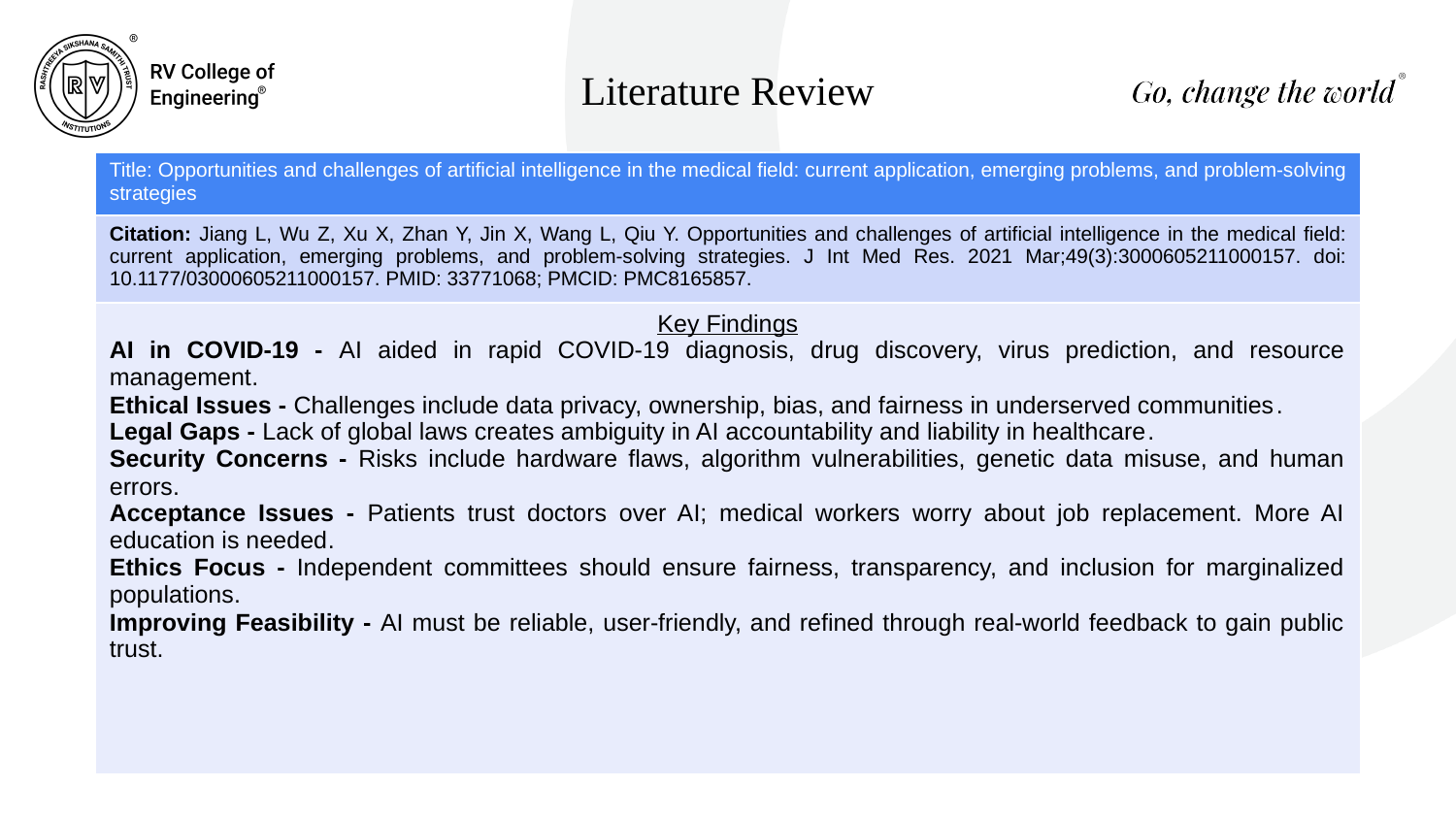

Literature Review
| Title: Opportunities and challenges of artificial intelligence in the medical field: current application, emerging problems, and problem-solving strategies |
| --- |
| Citation: Jiang L, Wu Z, Xu X, Zhan Y, Jin X, Wang L, Qiu Y. Opportunities and challenges of artificial intelligence in the medical field: current application, emerging problems, and problem-solving strategies. J Int Med Res. 2021 Mar;49(3):3000605211000157. doi: 10.1177/03000605211000157. PMID: 33771068; PMCID: PMC8165857. |
| Key Findings AI in COVID-19 - AI aided in rapid COVID-19 diagnosis, drug discovery, virus prediction, and resource management​. Ethical Issues - Challenges include data privacy, ownership, bias, and fairness in underserved communities​. Legal Gaps - Lack of global laws creates ambiguity in AI accountability and liability in healthcare​. Security Concerns - Risks include hardware flaws, algorithm vulnerabilities, genetic data misuse, and human errors​. Acceptance Issues - Patients trust doctors over AI; medical workers worry about job replacement. More AI education is needed​. Ethics Focus - Independent committees should ensure fairness, transparency, and inclusion for marginalized populations​. Improving Feasibility - AI must be reliable, user-friendly, and refined through real-world feedback to gain public trust​. |